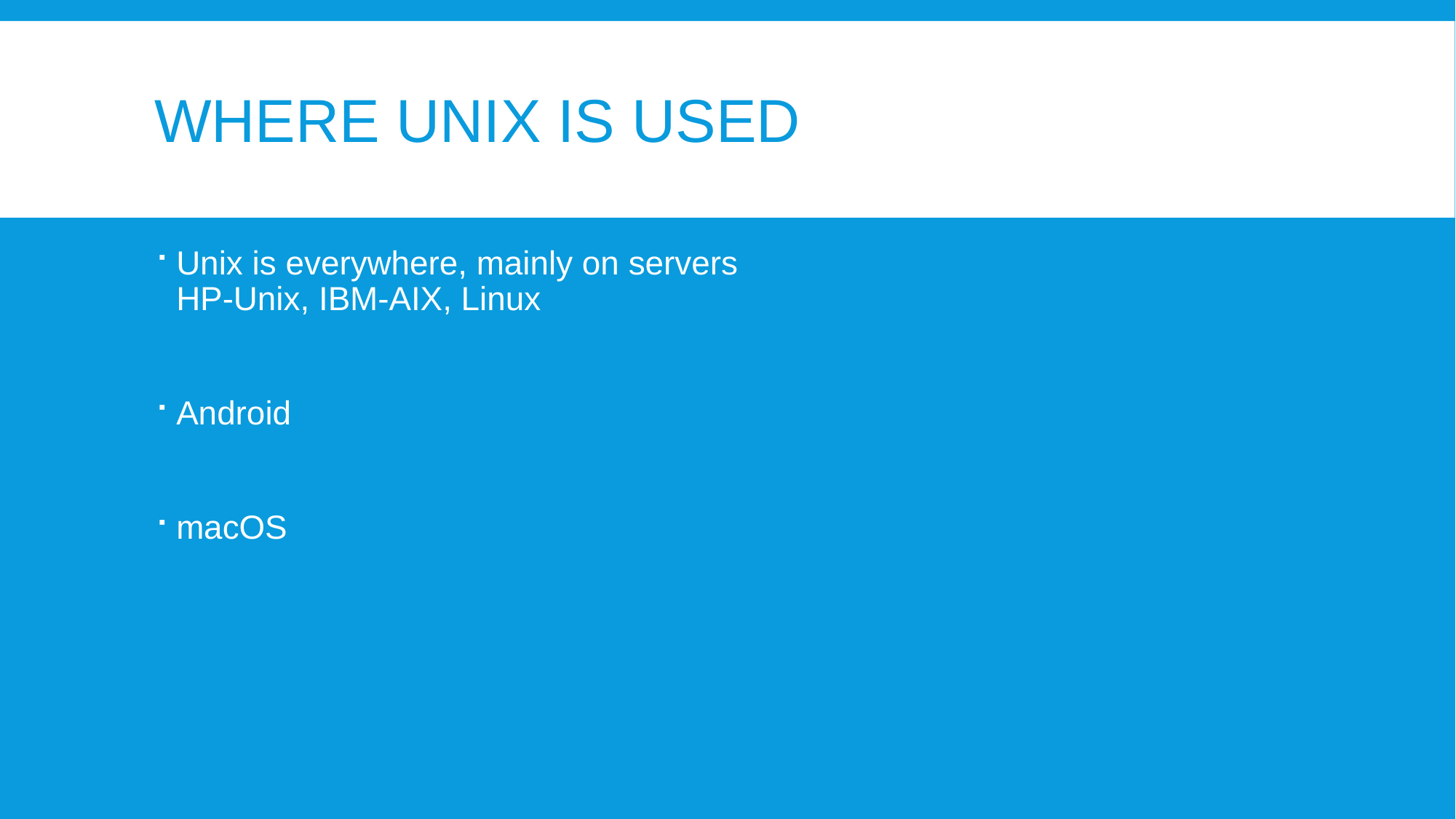

# Where unix is used
Unix is everywhere, mainly on servers
HP-Unix, IBM-AIX, Linux

Android

macOS